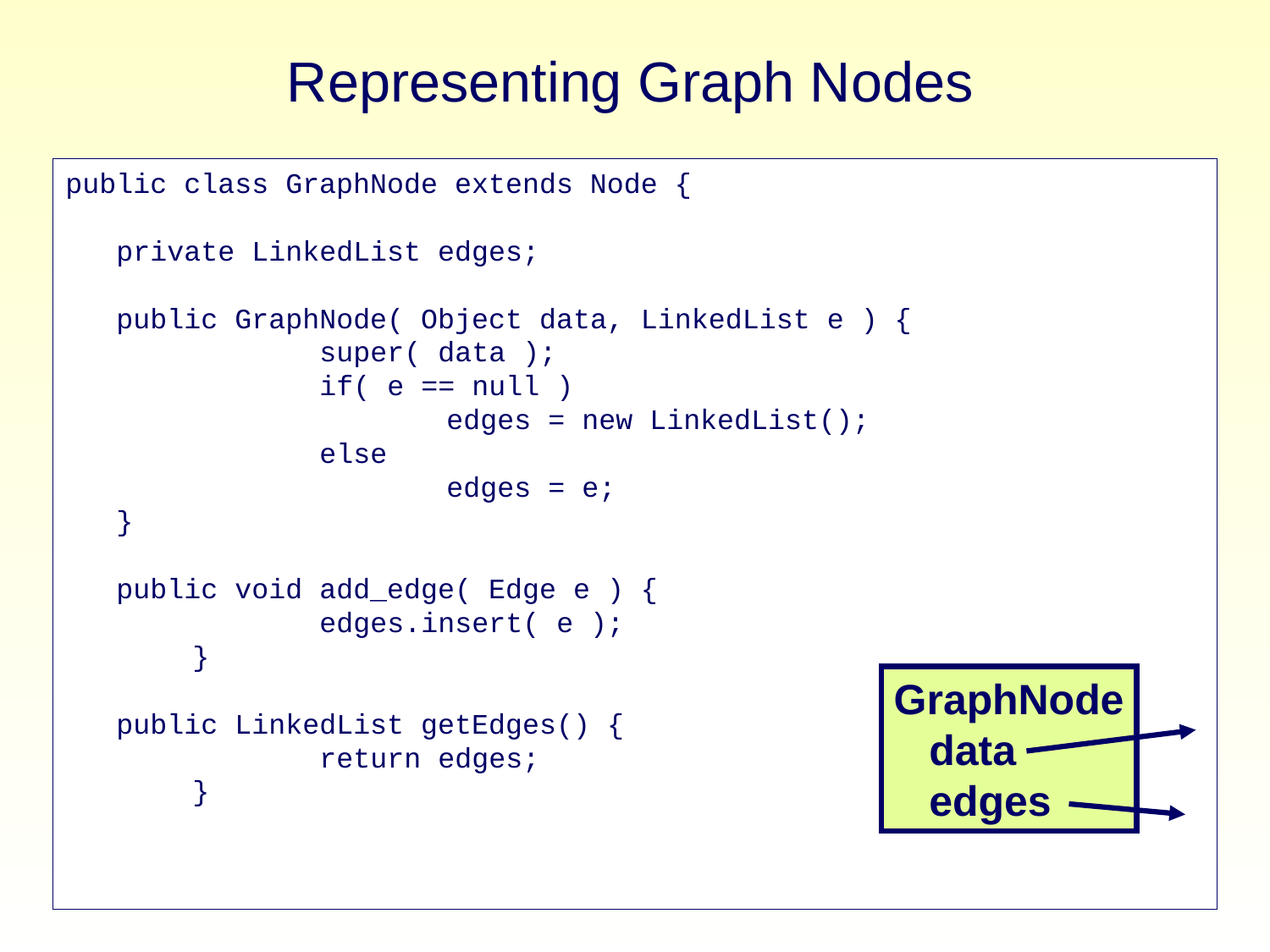

# Representing Graph Nodes
public class GraphNode extends Node {

   private LinkedList edges;

   public GraphNode( Object data, LinkedList e ) {
		super( data );
		if( e == null )
			edges = new LinkedList();
		else
			edges = e;
   }

   public void add_edge( Edge e ) {
		edges.insert( e );
	}

   public LinkedList getEdges() {
		return edges;
	}

GraphNode
   data
   edges